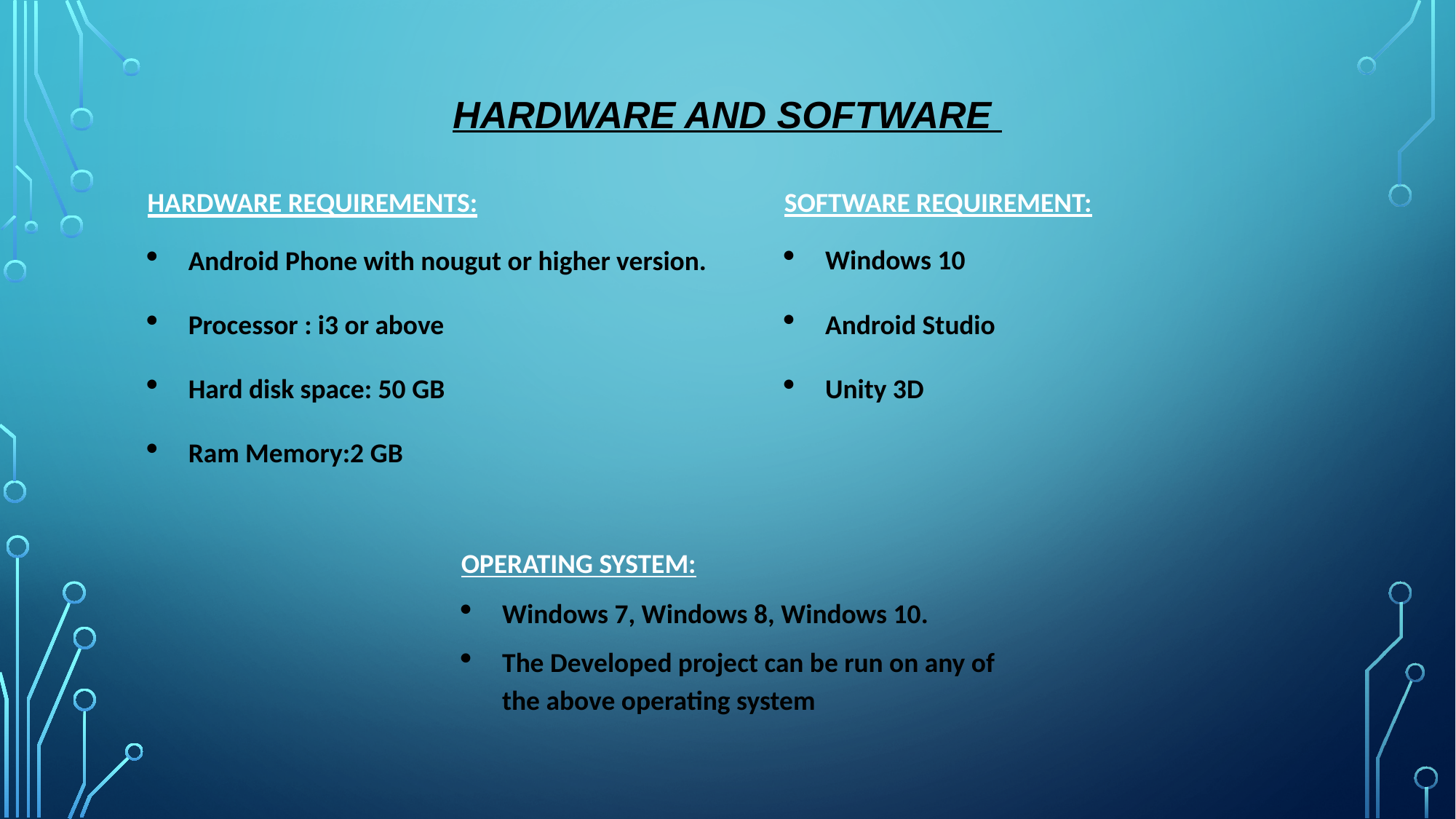

# HARDWARE AND SOFTWare
HARDWARE REQUIREMENTS:
Android Phone with nougut or higher version.
Processor : i3 or above
Hard disk space: 50 GB
Ram Memory:2 GB

SOFTWARE REQUIREMENT:
Windows 10
Android Studio
Unity 3D

OPERATING SYSTEM:
Windows 7, Windows 8, Windows 10.
The Developed project can be run on any of the above operating system